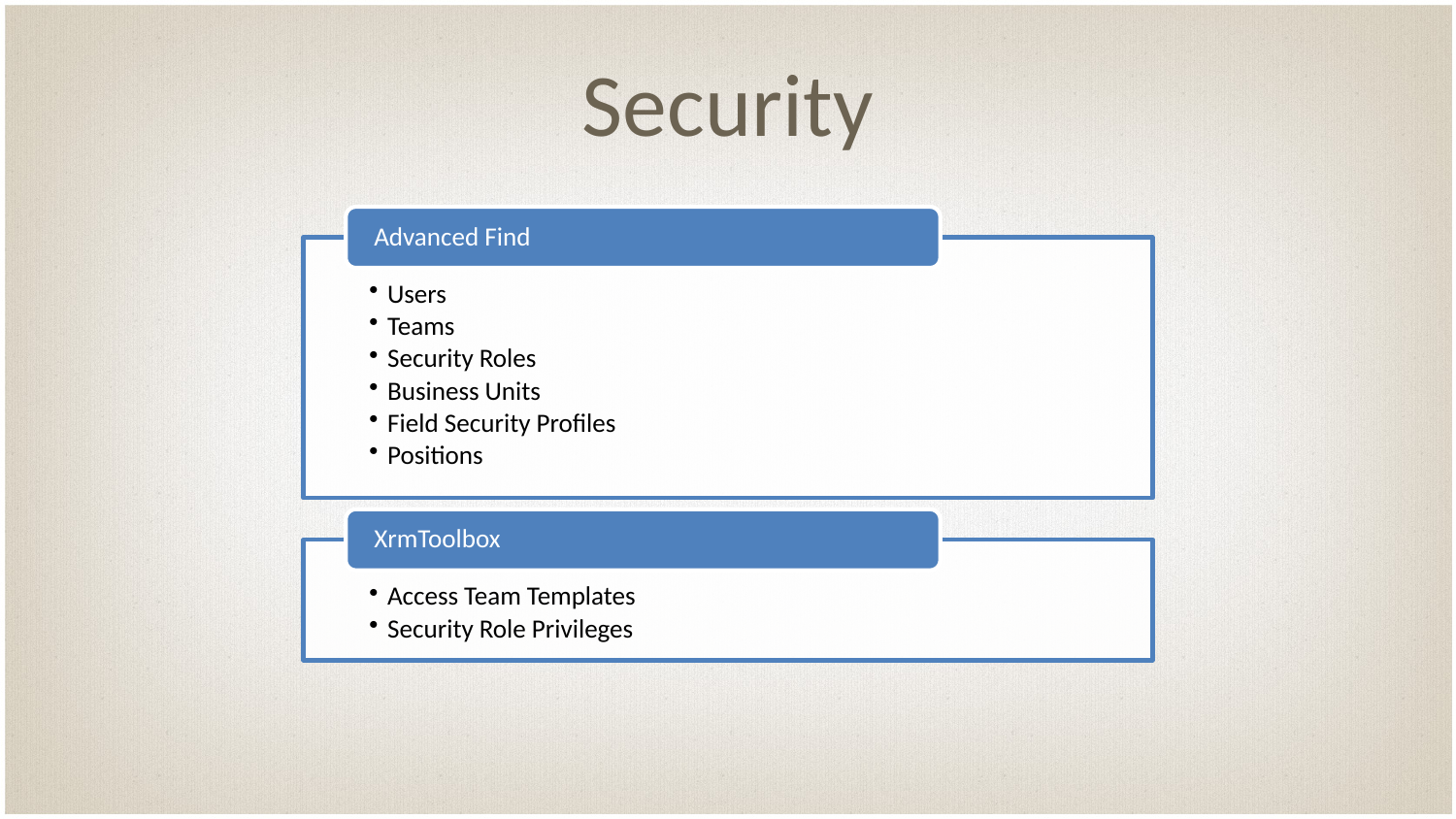

# Security
Users
Teams
Security Roles
Business Units
Field Security Profiles
Positions
Advanced Find
Access Team Templates
Security Role Privileges
XrmToolbox